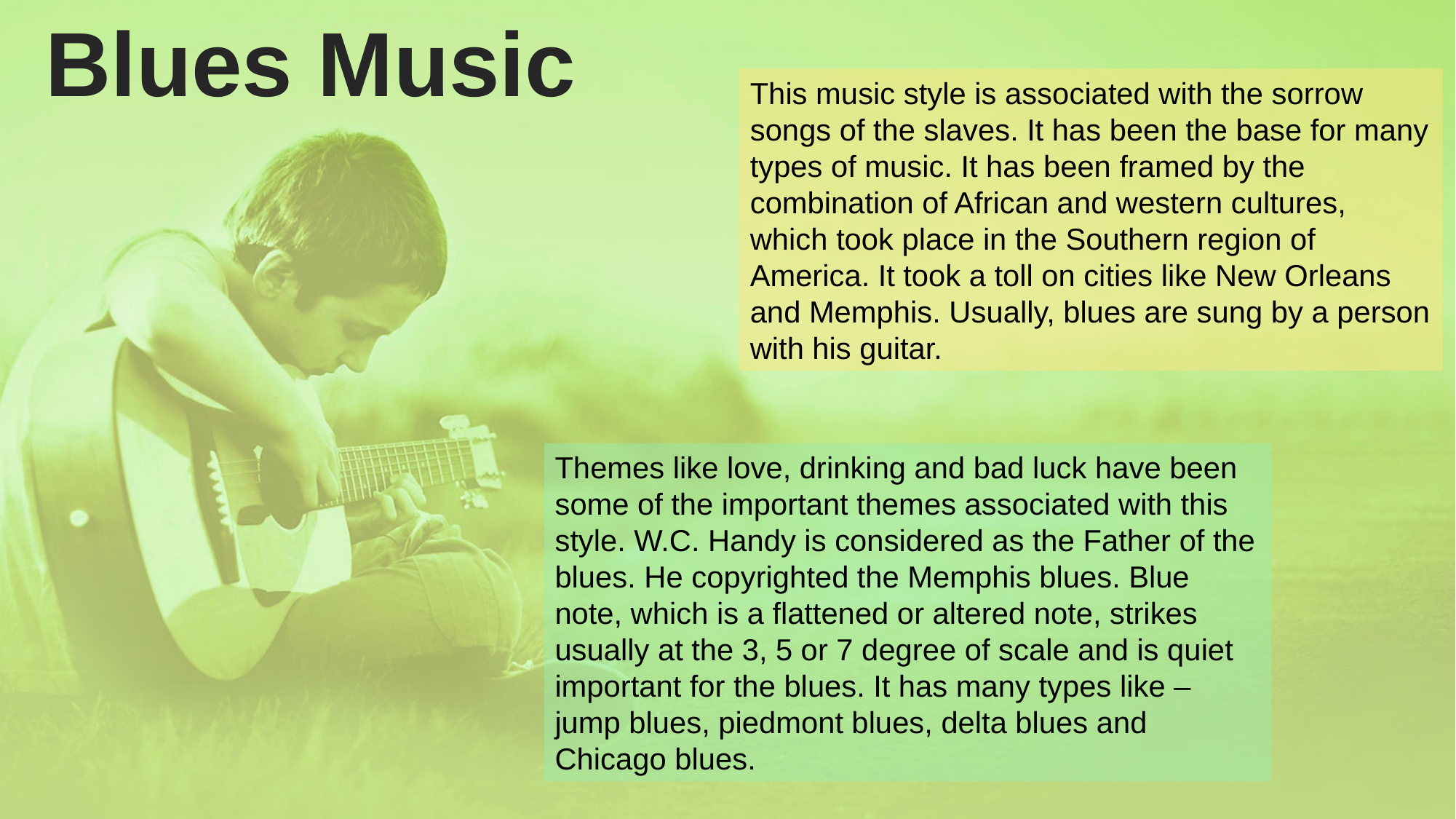

Blues Music
This music style is associated with the sorrow songs of the slaves. It has been the base for many types of music. It has been framed by the combination of African and western cultures, which took place in the Southern region of America. It took a toll on cities like New Orleans and Memphis. Usually, blues are sung by a person with his guitar.
Themes like love, drinking and bad luck have been some of the important themes associated with this style. W.C. Handy is considered as the Father of the blues. He copyrighted the Memphis blues. Blue note, which is a flattened or altered note, strikes usually at the 3, 5 or 7 degree of scale and is quiet important for the blues. It has many types like – jump blues, piedmont blues, delta blues and Chicago blues.